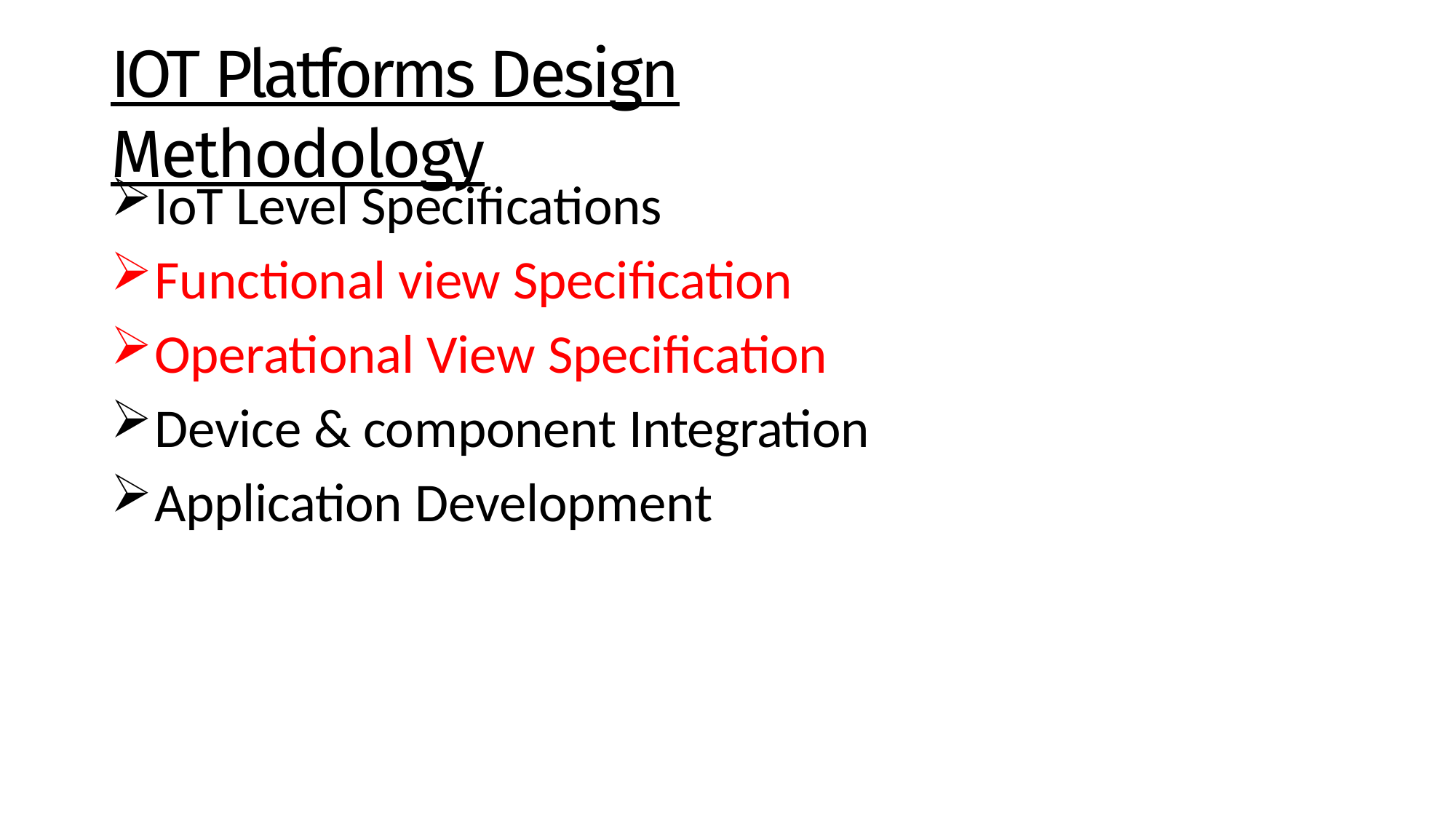

# IOT Platforms Design Methodology
IoT Level Specifications
Functional view Specification
Operational View Specification
Device & component Integration
Application Development